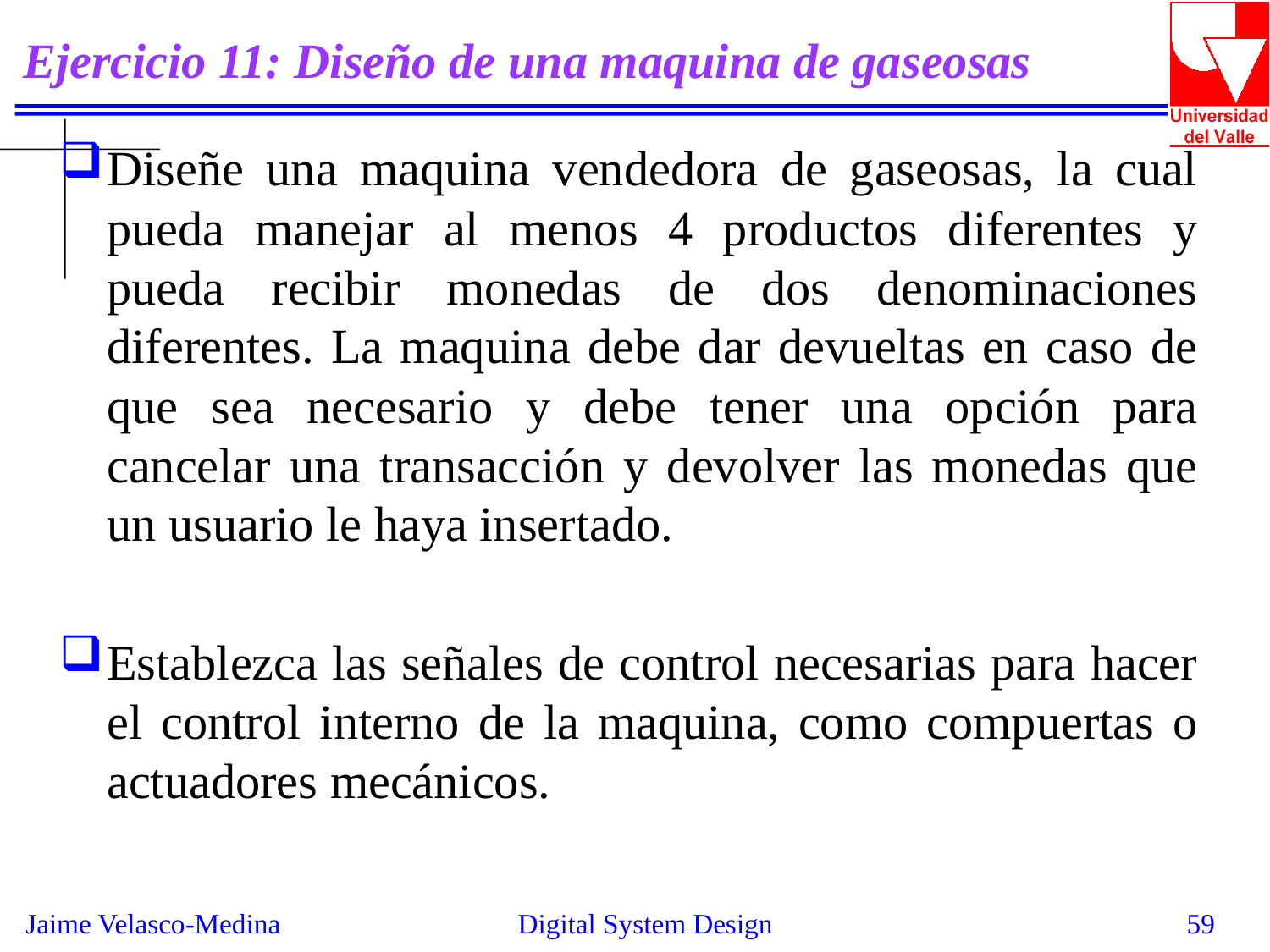

# Ejercicio 11: Diseño de una maquina de gaseosas
Diseñe una maquina vendedora de gaseosas, la cual pueda manejar al menos 4 productos diferentes y pueda recibir monedas de dos denominaciones diferentes. La maquina debe dar devueltas en caso de que sea necesario y debe tener una opción para cancelar una transacción y devolver las monedas que un usuario le haya insertado.

Establezca las señales de control necesarias para hacer el control interno de la maquina, como compuertas o actuadores mecánicos.